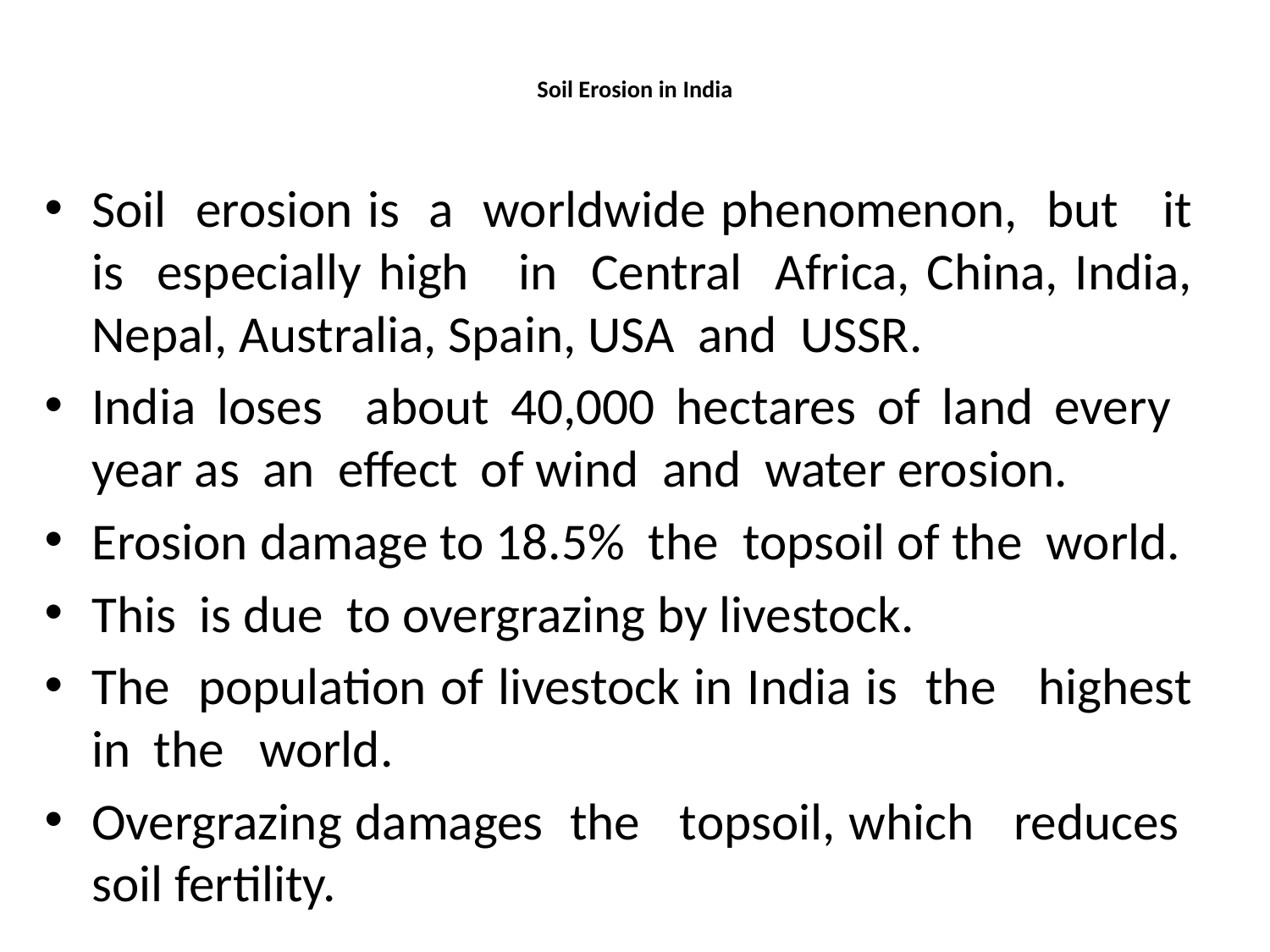

# Soil Erosion in India
Soil  erosion is  a  worldwide phenomenon,  but   it is  especially high   in  Central  Africa, China, India, Nepal, Australia, Spain, USA  and  USSR.
India loses  about 40,000 hectares of land every  year as  an  effect  of wind  and  water erosion.
Erosion damage to 18.5%  the  topsoil of the  world.
This  is due  to overgrazing by livestock.
The  population of livestock in India is  the   highest in  the   world.
Overgrazing damages  the   topsoil, which   reduces  soil fertility.